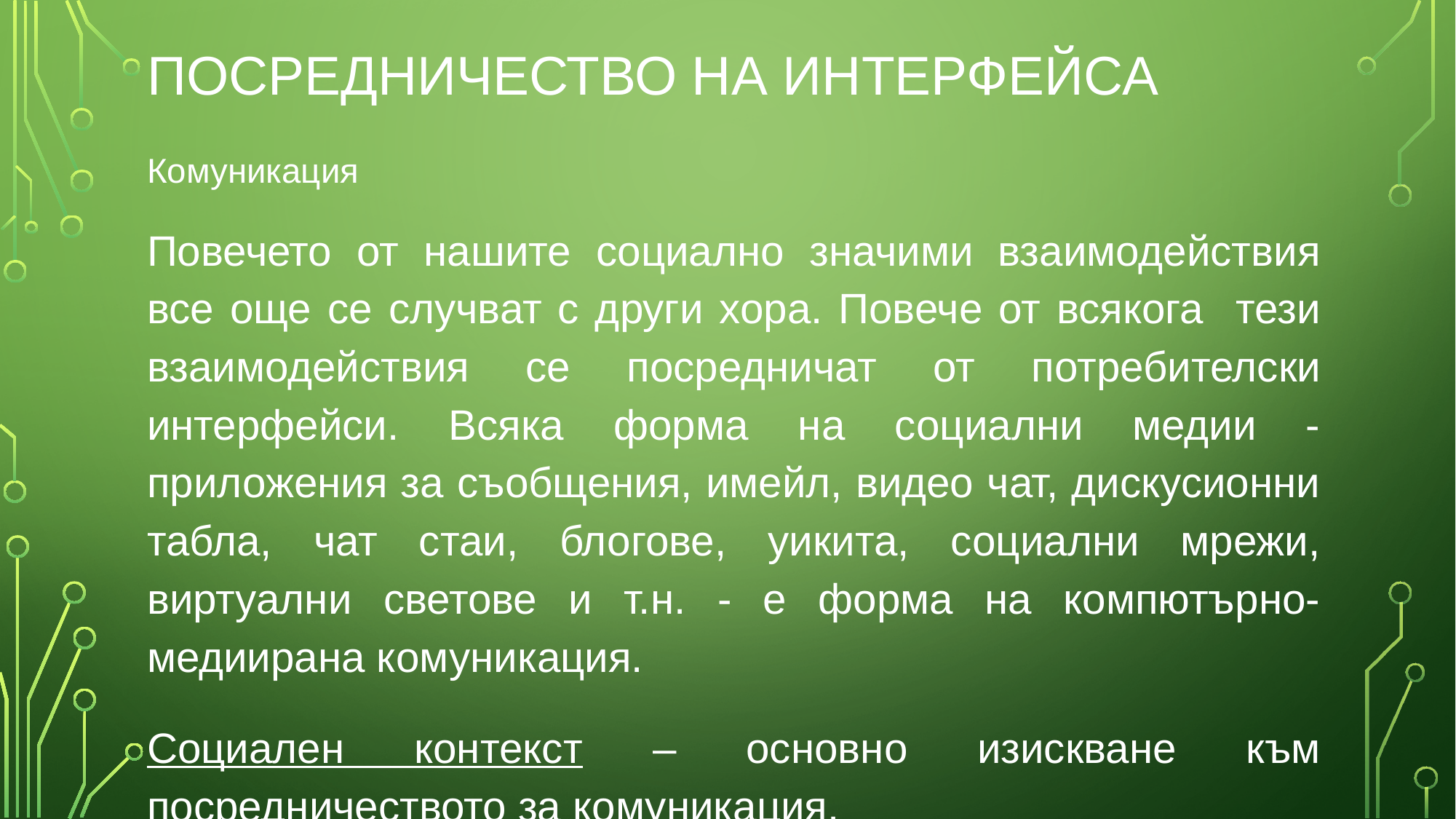

# Посредничество на интерфейса
Комуникация
Повечето от нашите социално значими взаимодействия все още се случват с други хора. Повече от всякога  тези взаимодействия се посредничат от потребителски интерфейси. Всяка форма на социални медии - приложения за съобщения, имейл, видео чат, дискусионни табла, чат стаи, блогове, уикита, социални мрежи, виртуални светове и т.н. - е форма на компютърно-медиирана комуникация.

Социален контекст – основно изискване към посредничеството за комуникация.